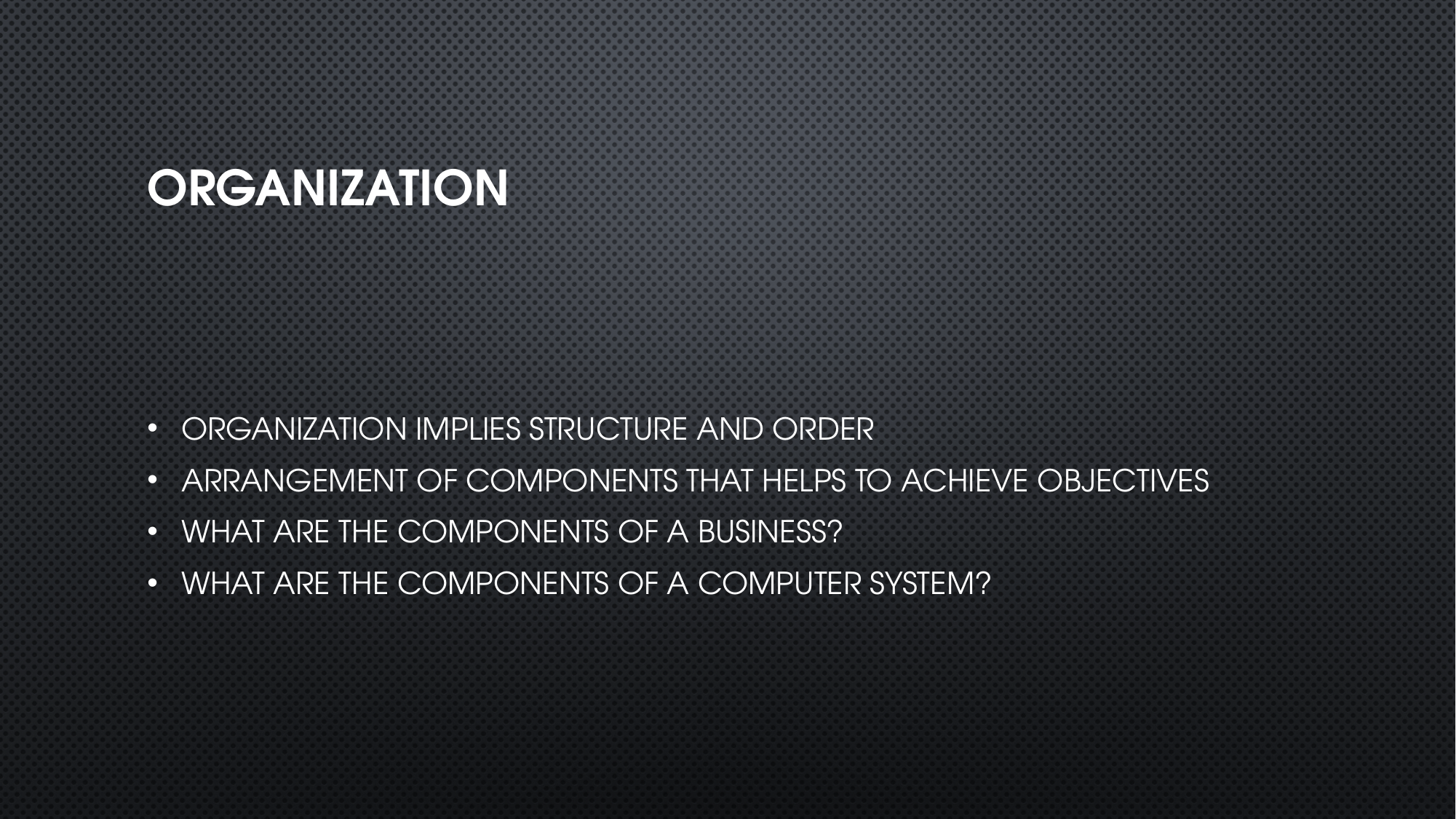

# ORGANIZATION
Organization implies structure and order
arrangement of components that helps to achieve objectives
What are the components of a business?
What are the components of a Computer system?